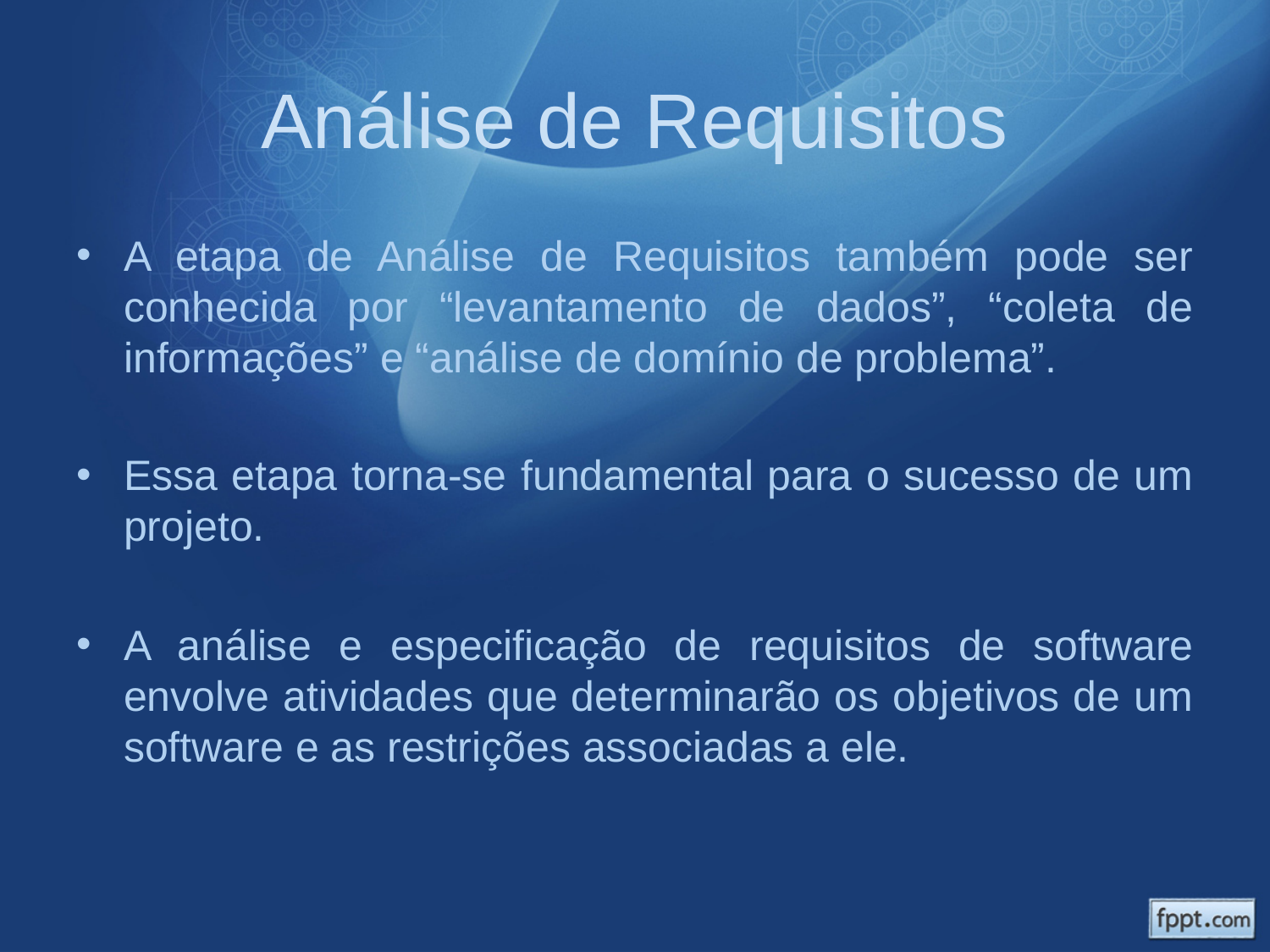

# Análise de Requisitos
A etapa de Análise de Requisitos também pode ser conhecida por “levantamento de dados”, “coleta de informações” e “análise de domínio de problema”.

Essa etapa torna-se fundamental para o sucesso de um projeto.

A análise e especificação de requisitos de software envolve atividades que determinarão os objetivos de um software e as restrições associadas a ele.